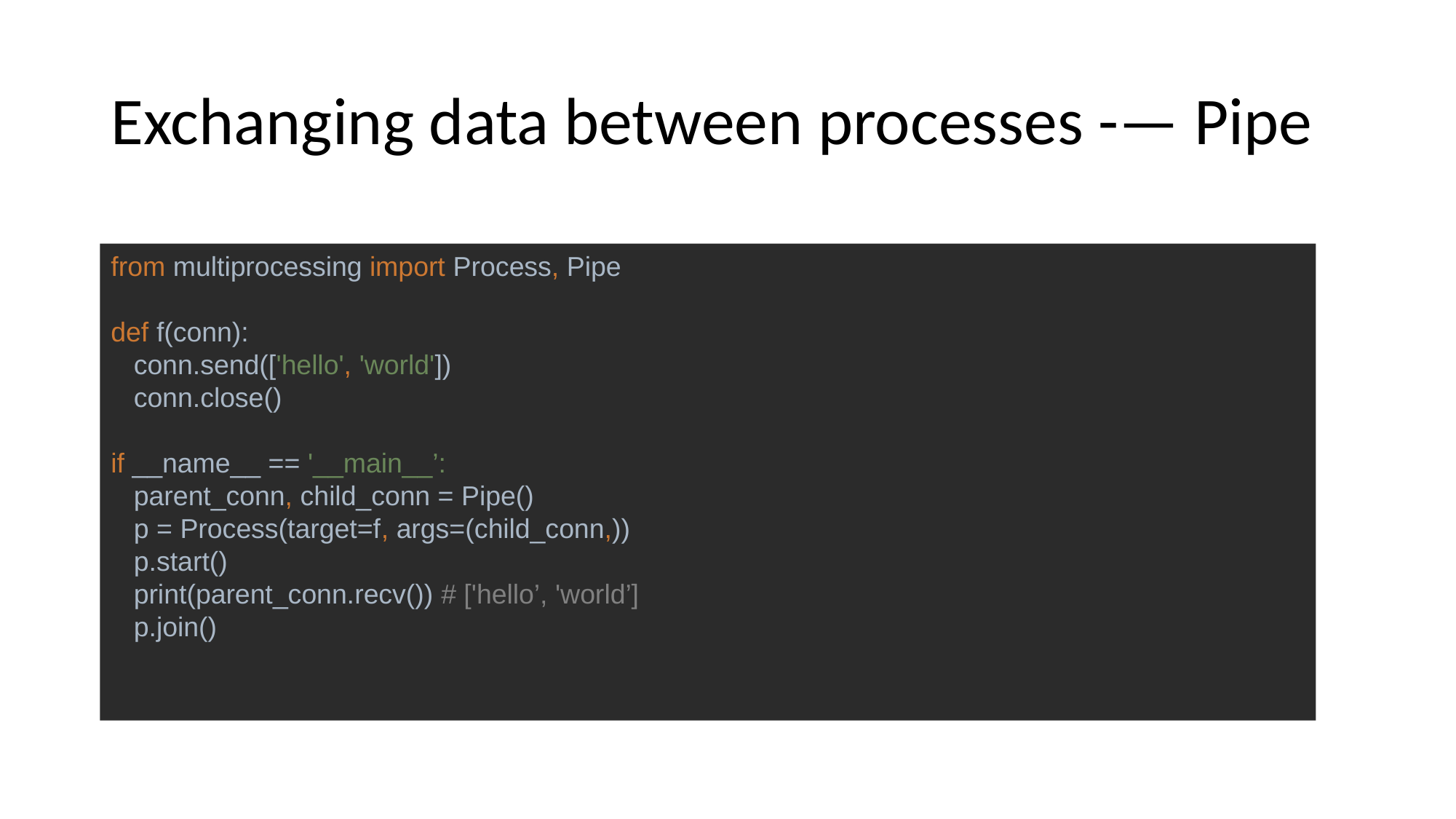

# Exchanging data between processes -— Pipe
from multiprocessing import Process, Pipe
def f(conn):
   conn.send(['hello', 'world'])
   conn.close()
if __name__ == '__main__’:
   parent_conn, child_conn = Pipe()
   p = Process(target=f, args=(child_conn,))
   p.start()
   print(parent_conn.recv()) # ['hello’, 'world’]
   p.join()